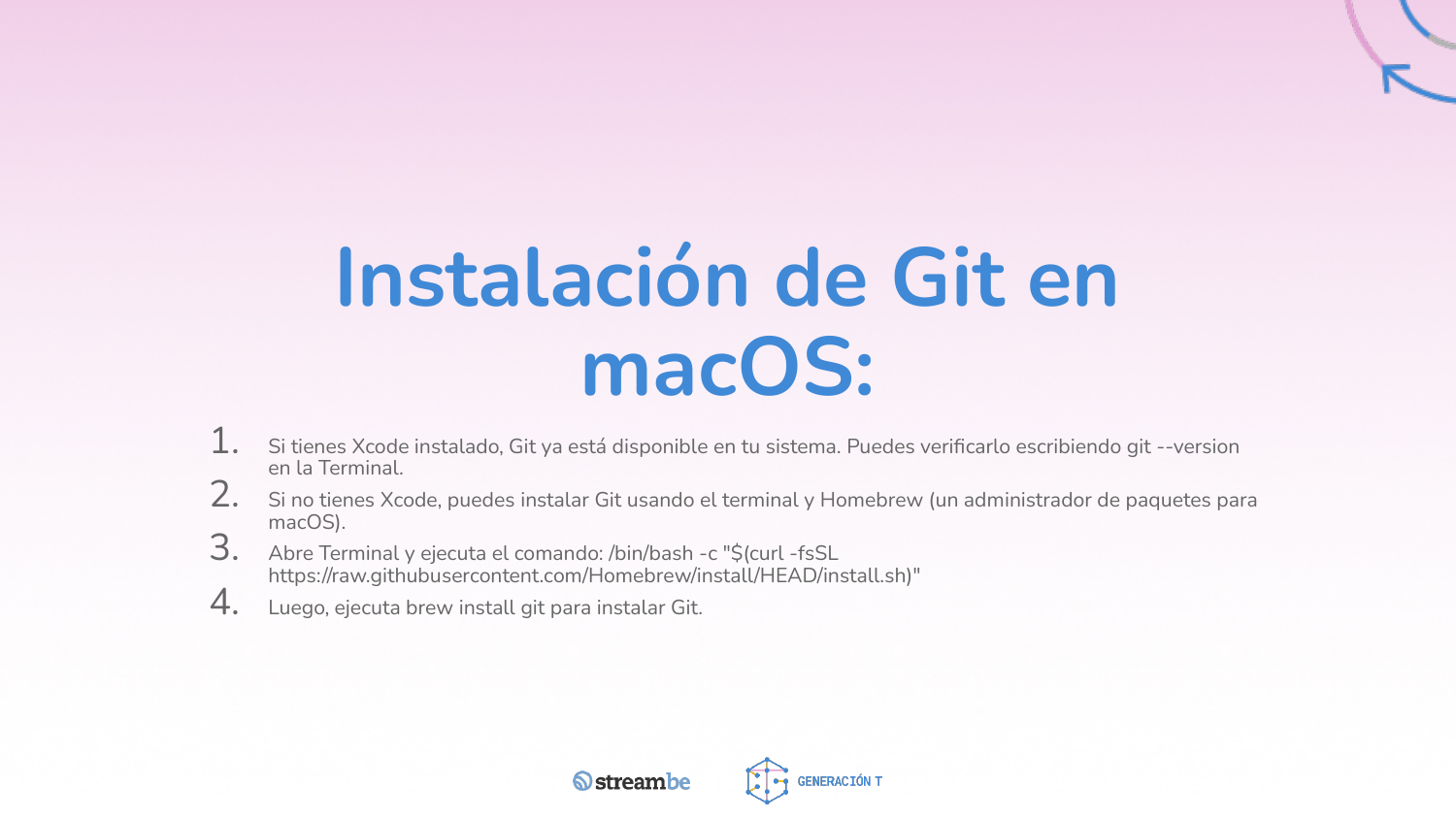

# Instalación de Git en macOS:
Si tienes Xcode instalado, Git ya está disponible en tu sistema. Puedes verificarlo escribiendo git --version en la Terminal.
Si no tienes Xcode, puedes instalar Git usando el terminal y Homebrew (un administrador de paquetes para macOS).
Abre Terminal y ejecuta el comando: /bin/bash -c "$(curl -fsSL https://raw.githubusercontent.com/Homebrew/install/HEAD/install.sh)"
Luego, ejecuta brew install git para instalar Git.